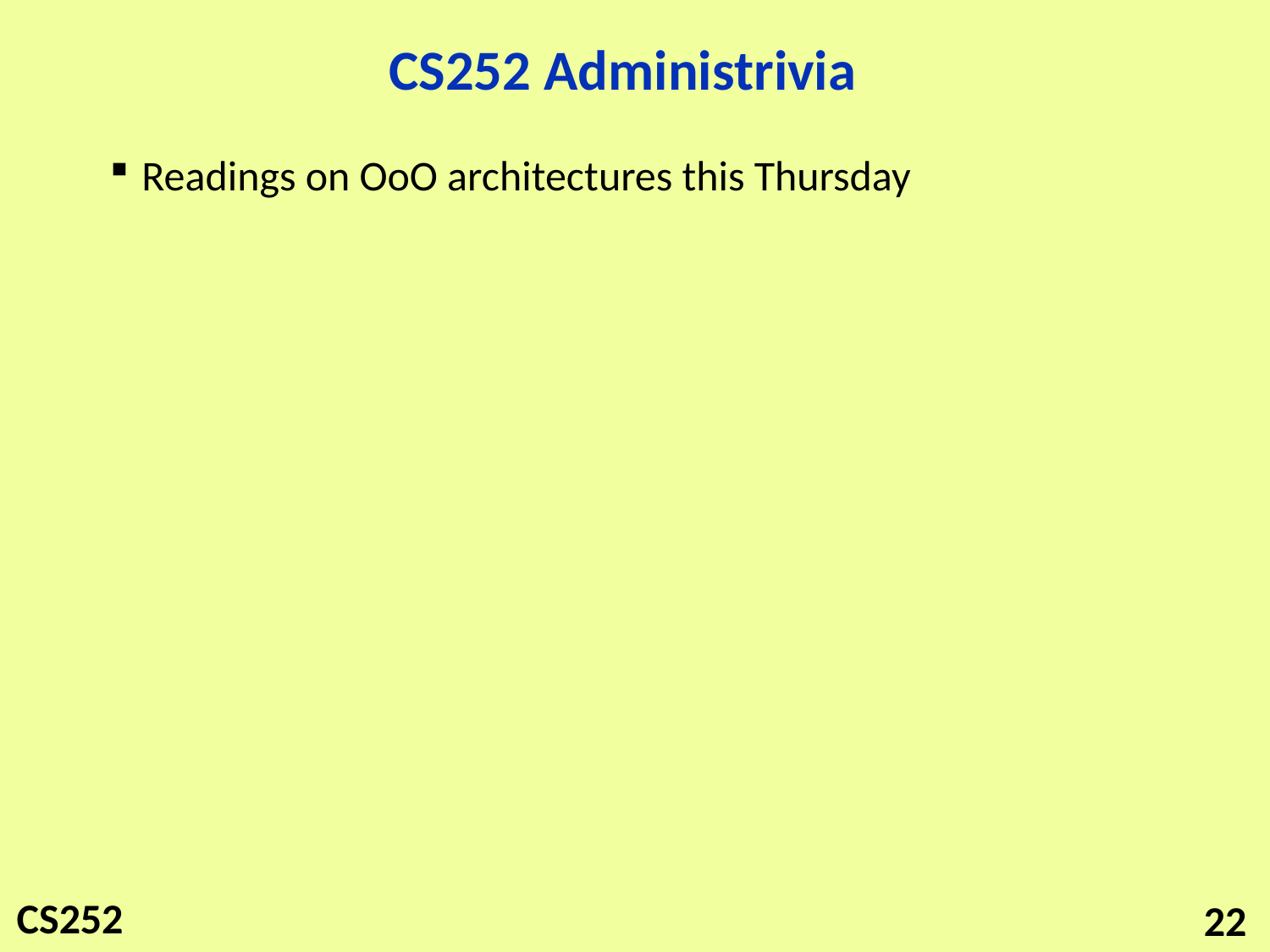

# CS252 Administrivia
Readings on OoO architectures this Thursday

22